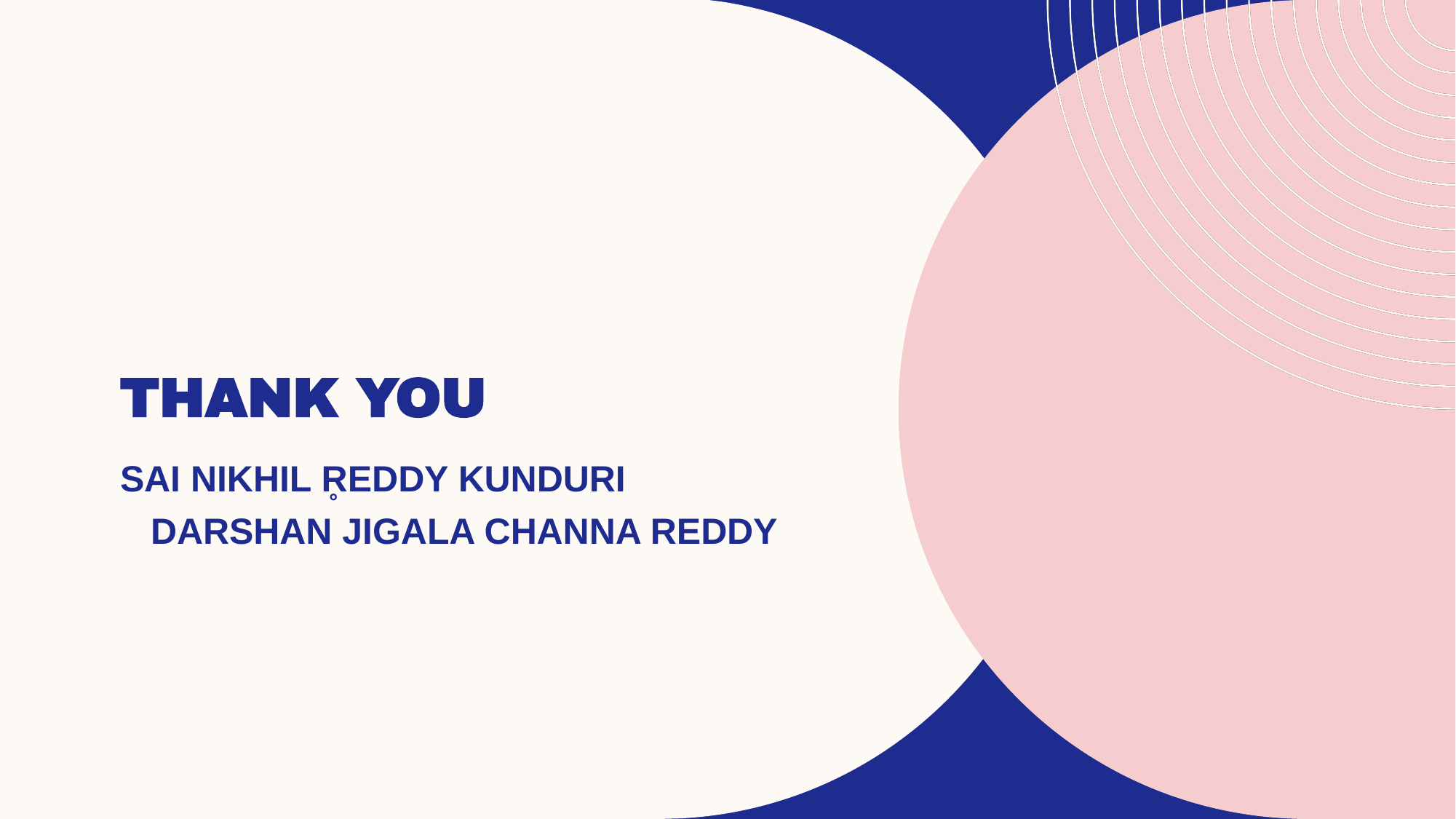

# Thank you
SAI NIKHIL R̥EDDY KUNDURI
   DARSHAN JIGALA CHANNA REDDY